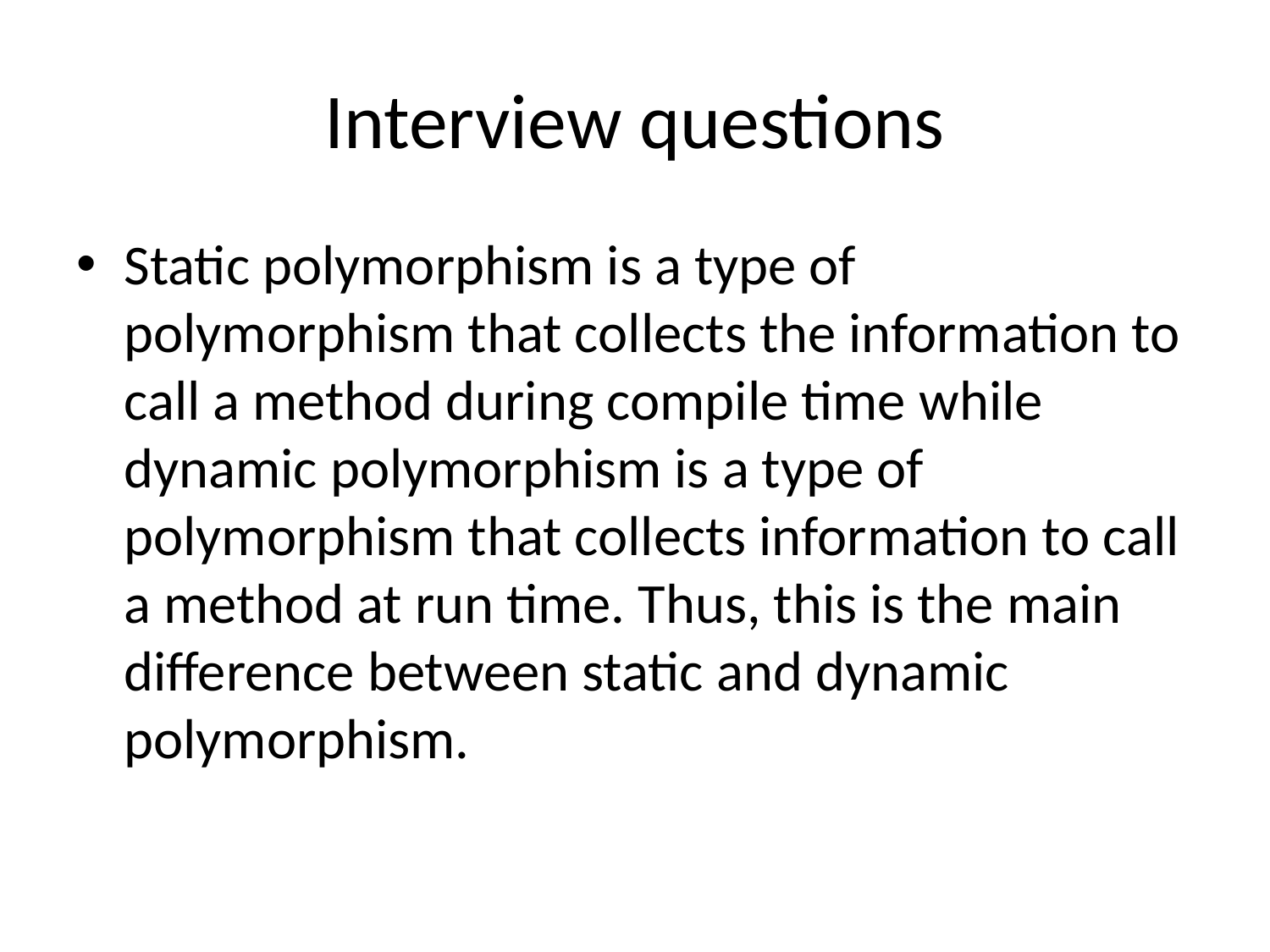

# Interview questions
Static polymorphism is a type of polymorphism that collects the information to call a method during compile time while dynamic polymorphism is a type of polymorphism that collects information to call a method at run time. Thus, this is the main difference between static and dynamic polymorphism.